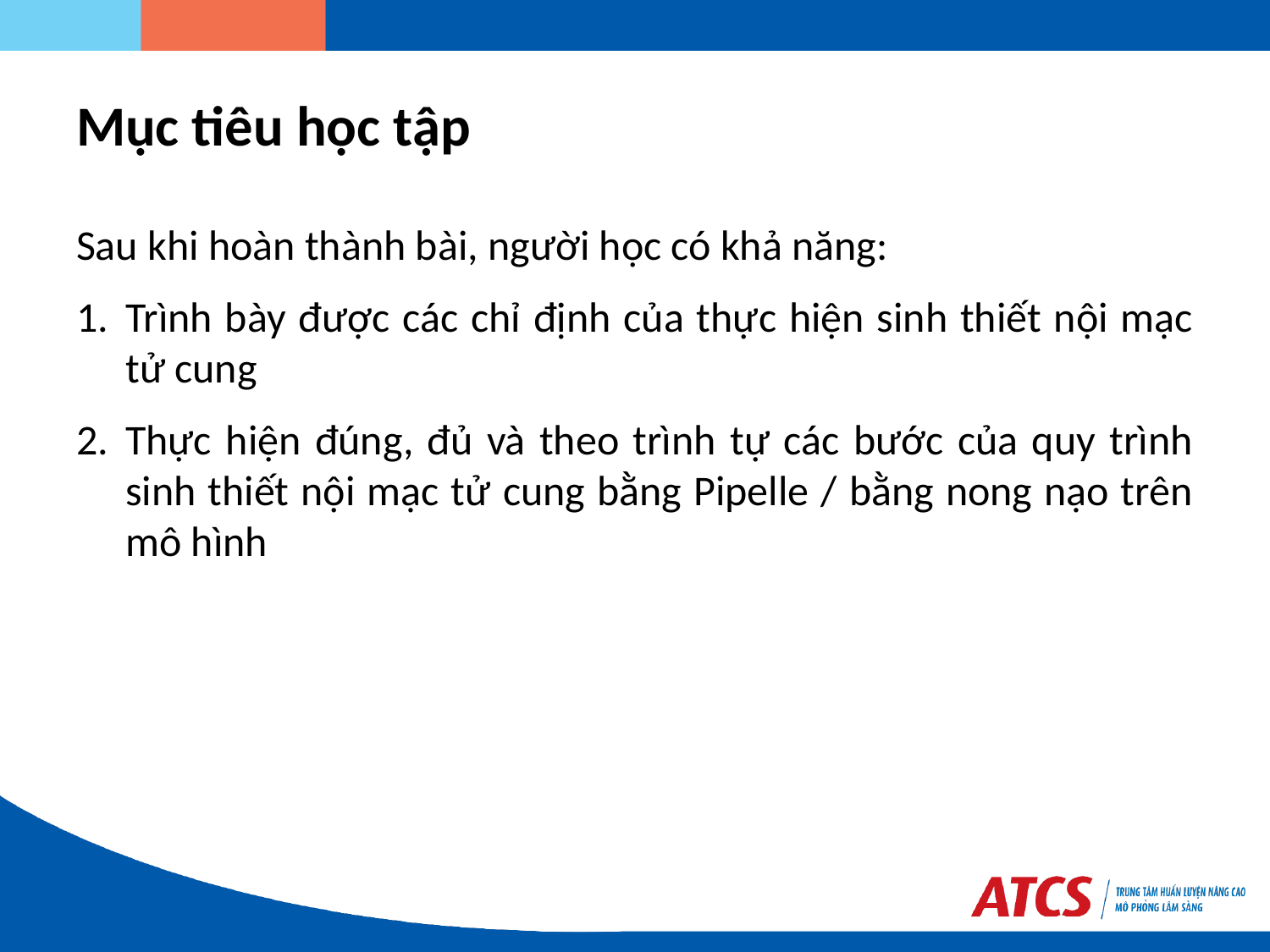

# Mục tiêu học tập
Sau khi hoàn thành bài, người học có khả năng:
Trình bày được các chỉ định của thực hiện sinh thiết nội mạc tử cung
Thực hiện đúng, đủ và theo trình tự các bước của quy trình sinh thiết nội mạc tử cung bằng Pipelle / bằng nong nạo trên mô hình